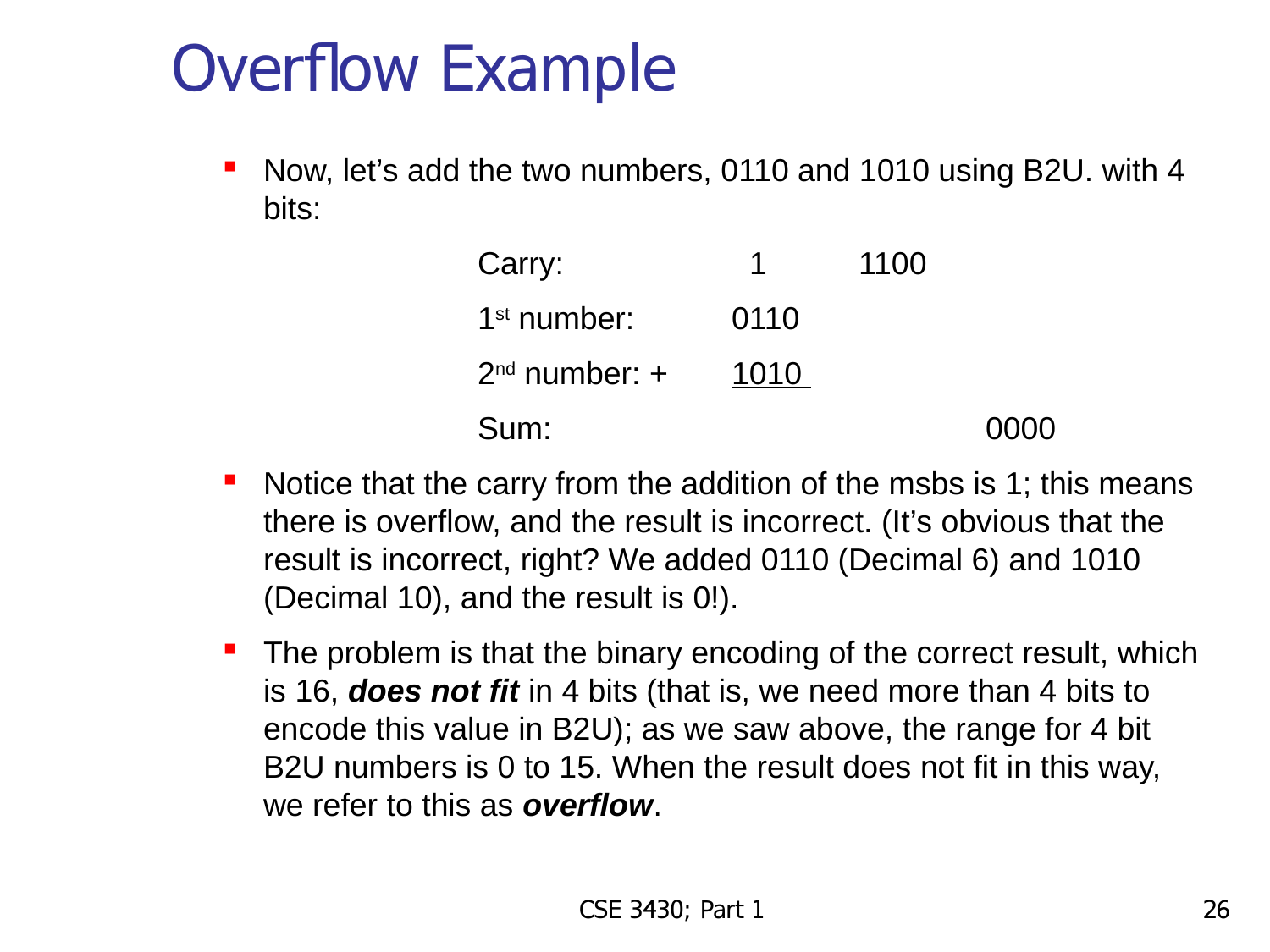

# Overflow Example
Now, let’s add the two numbers, 0110 and 1010 using B2U. with 4 bits:
		Carry:		  1	1100
		1st number:	0110
		2nd number: +	1010
		Sum:				0000
Notice that the carry from the addition of the msbs is 1; this means there is overflow, and the result is incorrect. (It’s obvious that the result is incorrect, right? We added 0110 (Decimal 6) and 1010 (Decimal 10), and the result is 0!).
The problem is that the binary encoding of the correct result, which is 16, does not fit in 4 bits (that is, we need more than 4 bits to encode this value in B2U); as we saw above, the range for 4 bit B2U numbers is 0 to 15. When the result does not fit in this way, we refer to this as overflow.

CSE 3430; Part 1
26